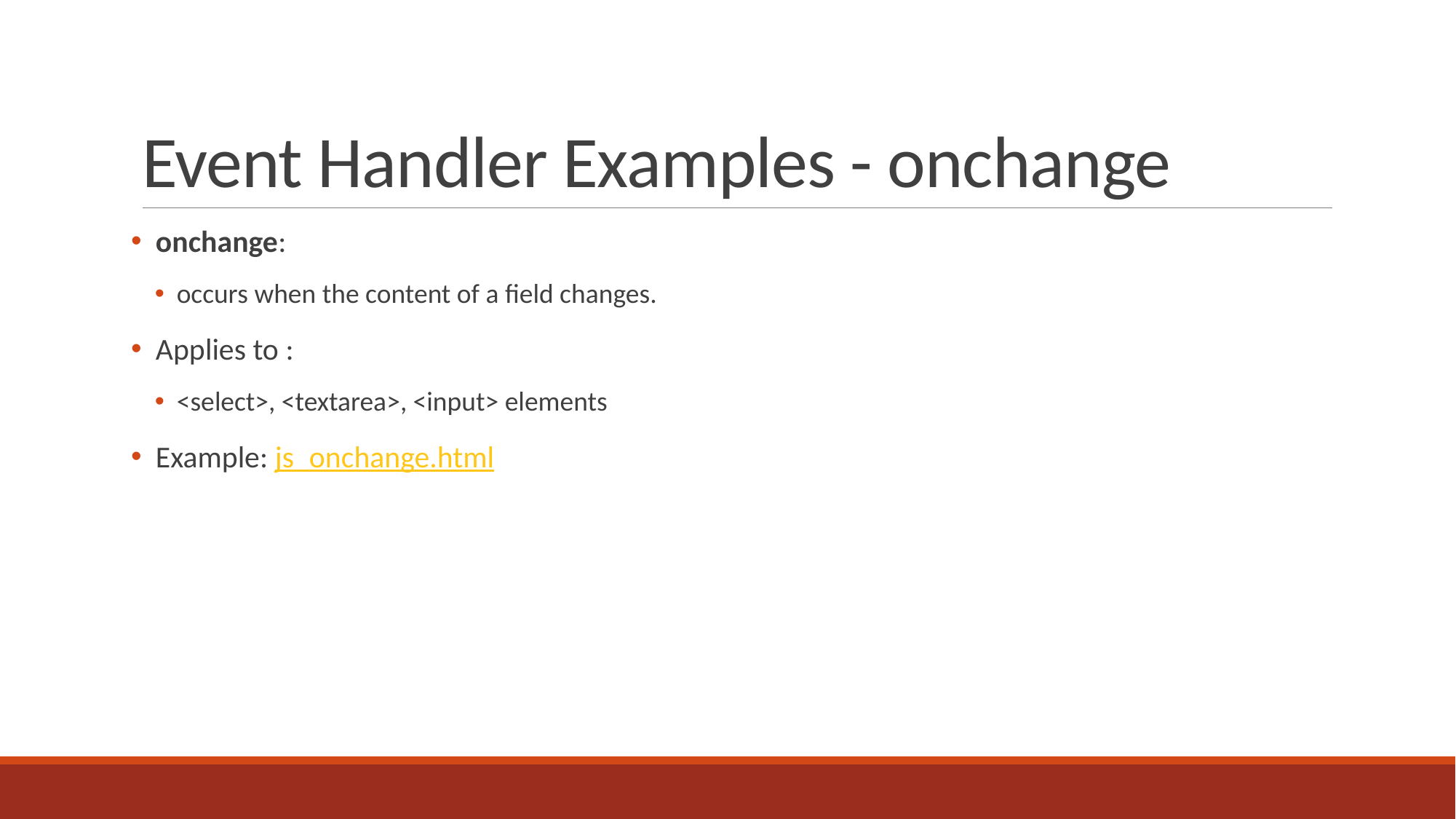

# Event Handler Examples - onchange
  onchange:
occurs when the content of a field changes.
  Applies to :
<select>, <textarea>, <input> elements
  Example: js_onchange.html